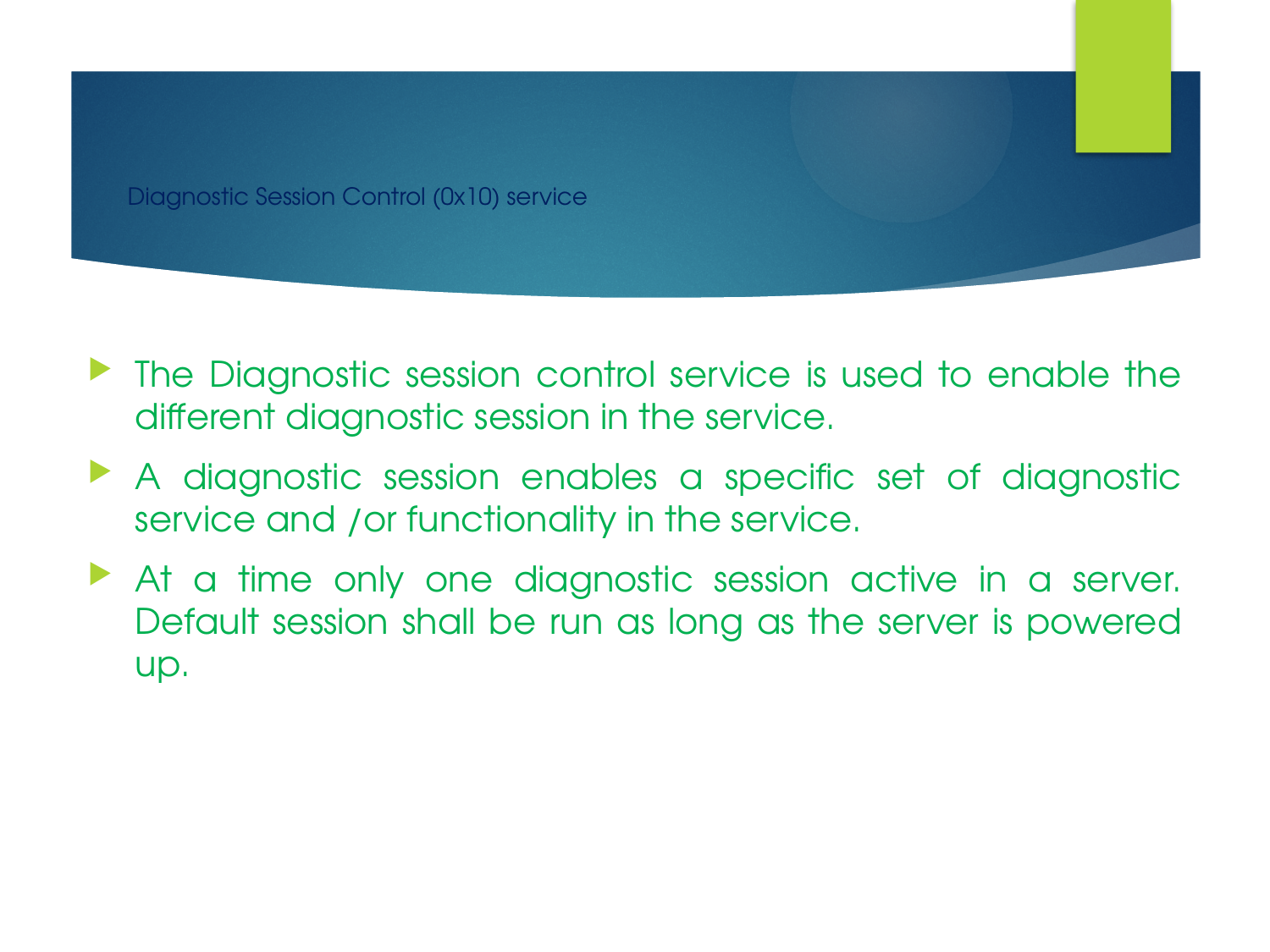

# Diagnostic Session Control (0x10) service
The Diagnostic session control service is used to enable the different diagnostic session in the service.
A diagnostic session enables a specific set of diagnostic service and /or functionality in the service.
At a time only one diagnostic session active in a server. Default session shall be run as long as the server is powered up.